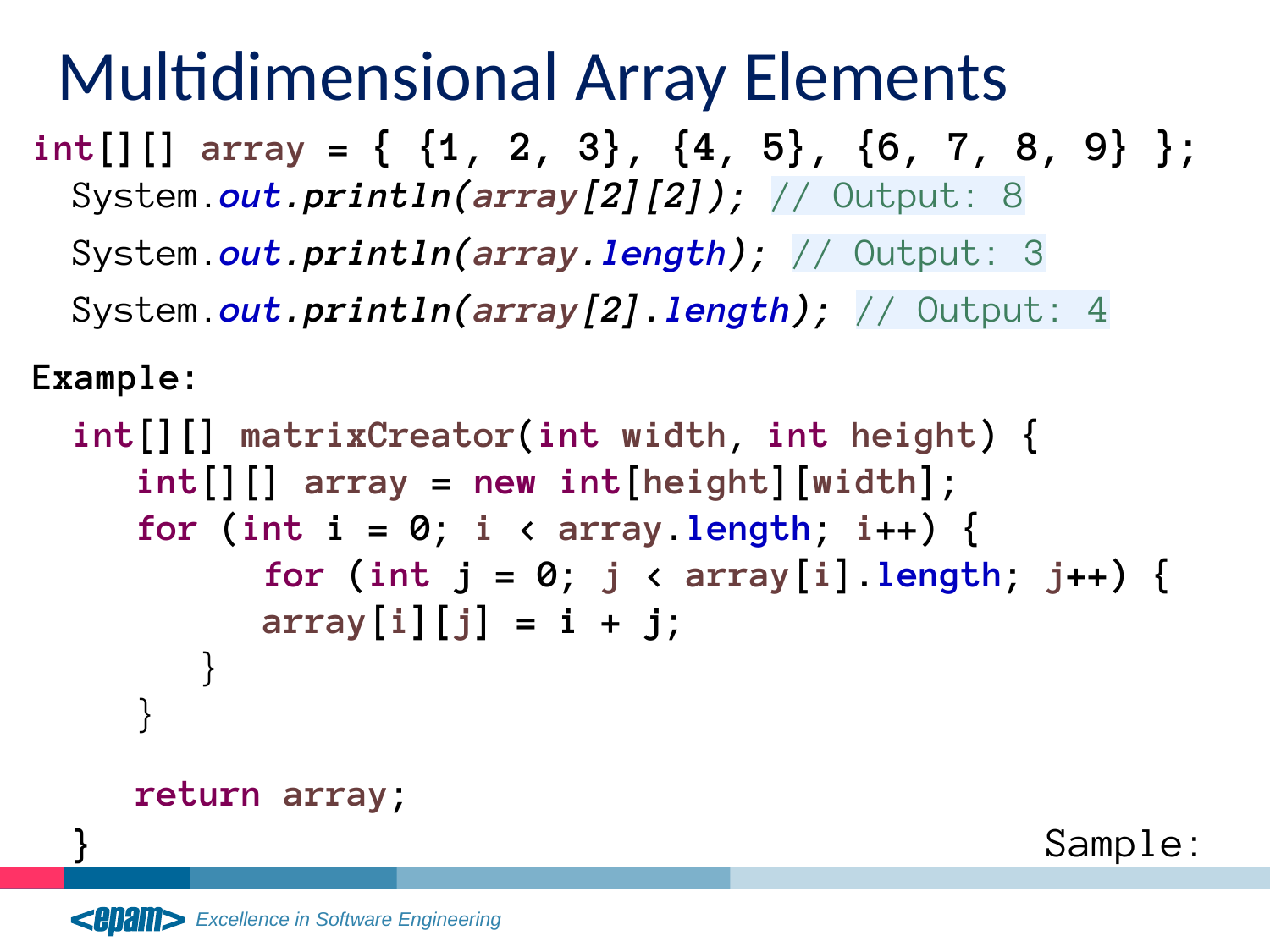

Multidimensional Array Elements
int[][] array = { {1, 2, 3}, {4, 5}, {6, 7, 8, 9} };
System.out.println(array[2][2]); // Output: 8
System.out.println(array.length); // Output: 3
System.out.println(array[2].length); // Output: 4
Example:
int[][] matrixCreator(int width, int height) {
   int[][] array = new int[height][width];
   for (int i = 0; i < array.length; i++) {
         for (int j = 0; j < array[i].length; j++) {
         array[i][j] = i + j;
      }
   }

   return array;
}                                             Sample:
23